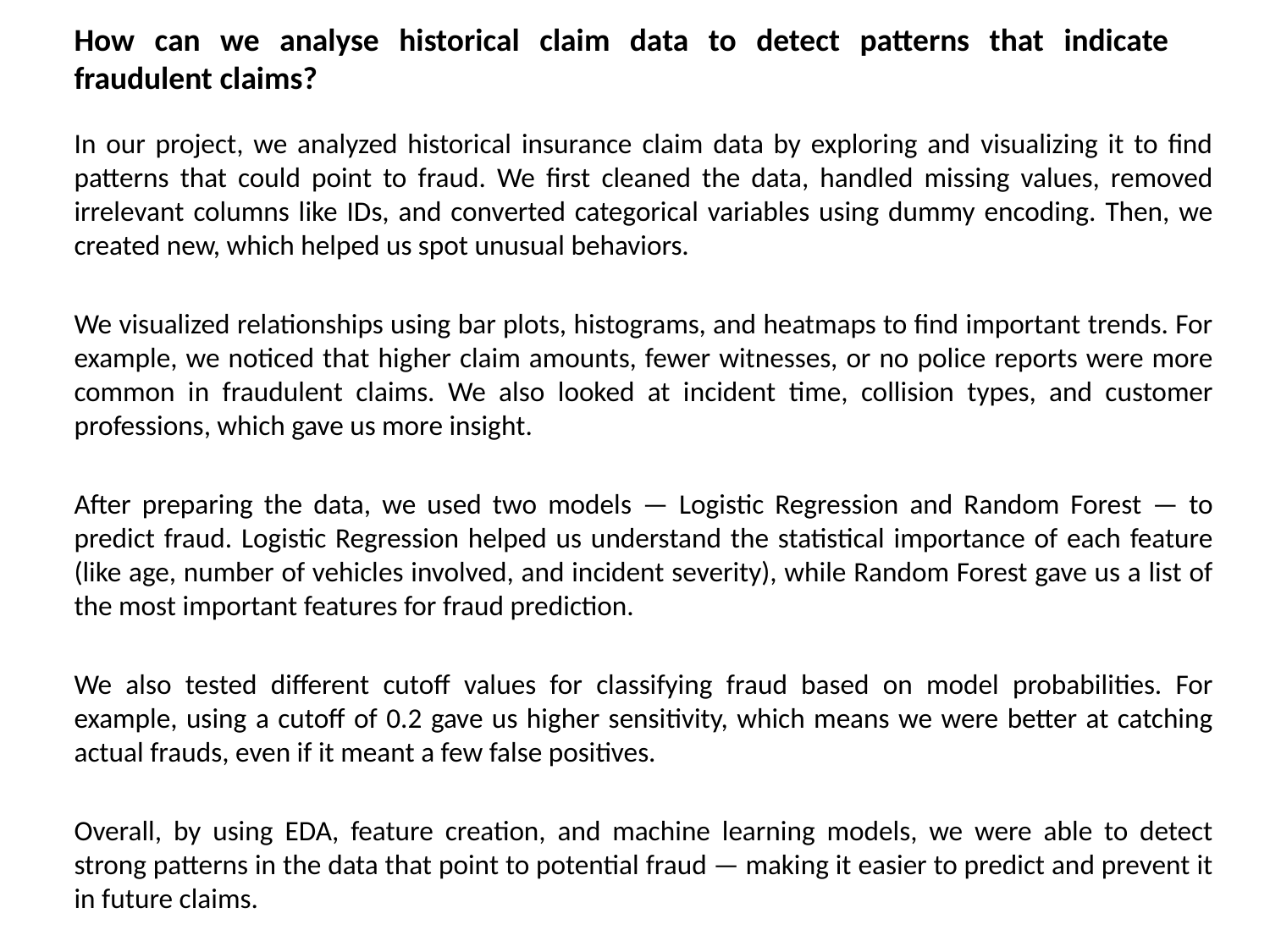

# How can we analyse historical claim data to detect patterns that indicate fraudulent claims?
In our project, we analyzed historical insurance claim data by exploring and visualizing it to find patterns that could point to fraud. We first cleaned the data, handled missing values, removed irrelevant columns like IDs, and converted categorical variables using dummy encoding. Then, we created new, which helped us spot unusual behaviors.

We visualized relationships using bar plots, histograms, and heatmaps to find important trends. For example, we noticed that higher claim amounts, fewer witnesses, or no police reports were more common in fraudulent claims. We also looked at incident time, collision types, and customer professions, which gave us more insight.

After preparing the data, we used two models — Logistic Regression and Random Forest — to predict fraud. Logistic Regression helped us understand the statistical importance of each feature (like age, number of vehicles involved, and incident severity), while Random Forest gave us a list of the most important features for fraud prediction.

We also tested different cutoff values for classifying fraud based on model probabilities. For example, using a cutoff of 0.2 gave us higher sensitivity, which means we were better at catching actual frauds, even if it meant a few false positives.

Overall, by using EDA, feature creation, and machine learning models, we were able to detect strong patterns in the data that point to potential fraud — making it easier to predict and prevent it in future claims.